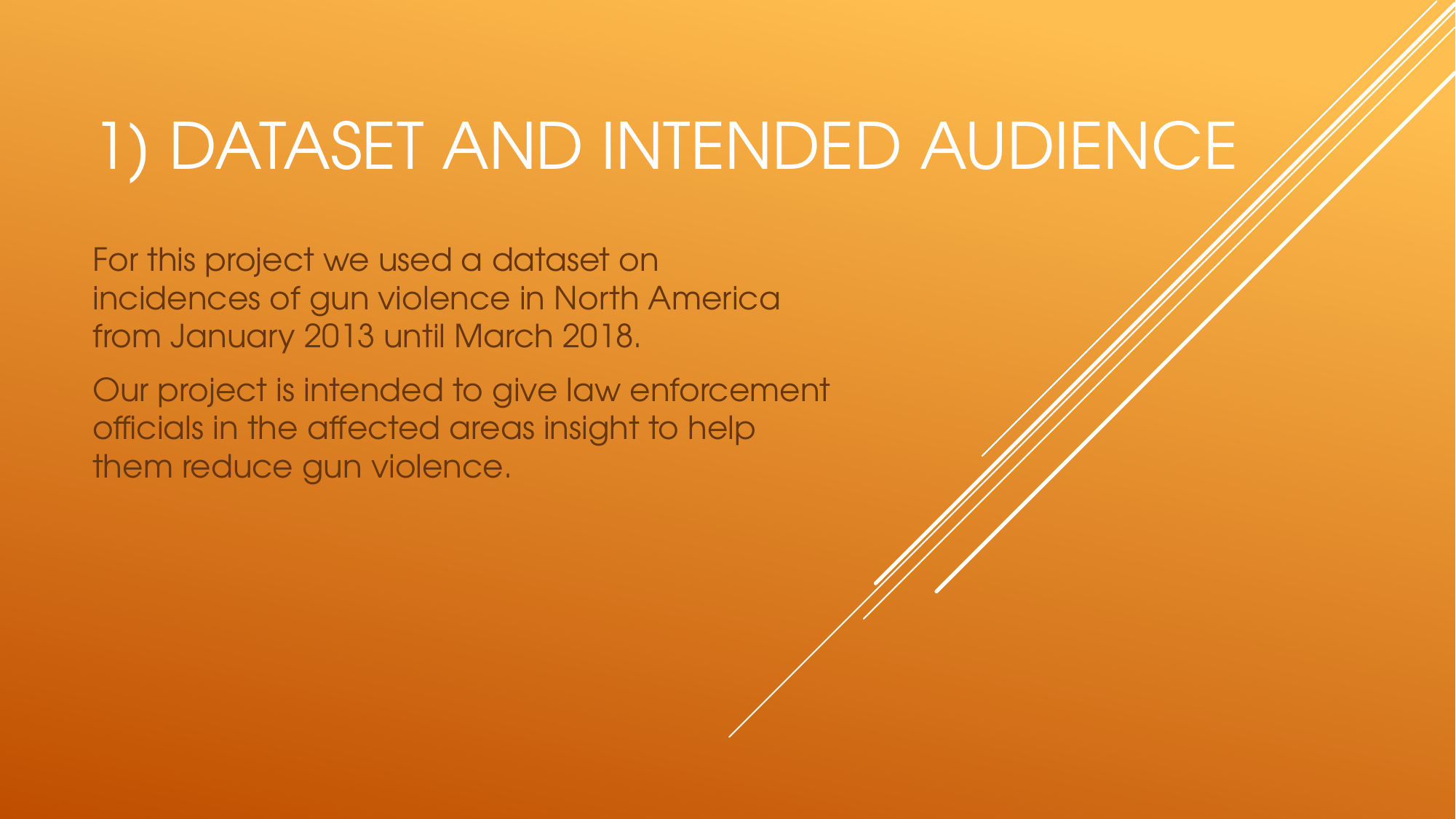

# 1) Dataset and intended audience
For this project we used a dataset on incidences of gun violence in North America from January 2013 until March 2018.
Our project is intended to give law enforcement officials in the affected areas insight to help them reduce gun violence.